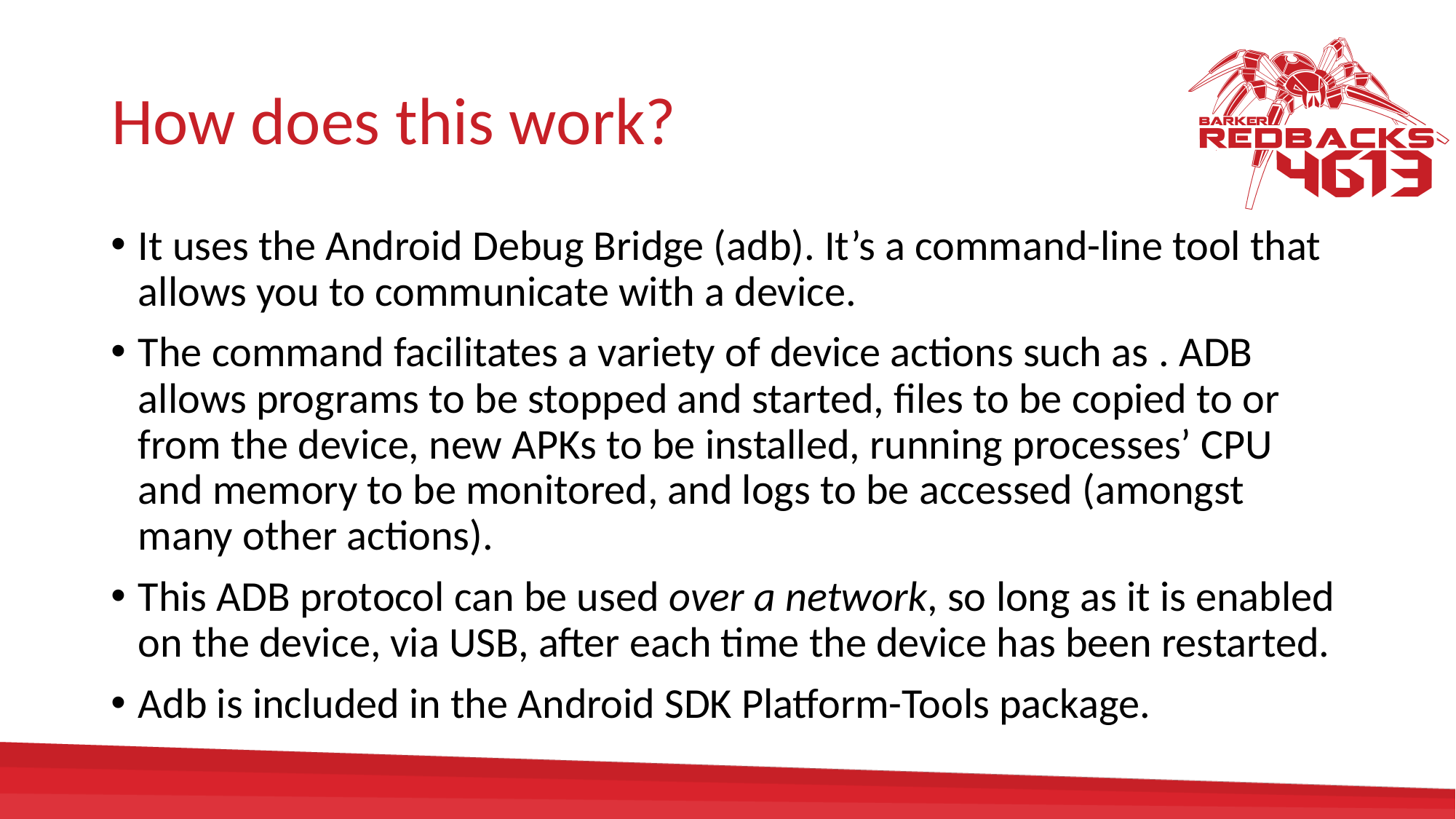

# How does this work?
It uses the Android Debug Bridge (adb). It’s a command-line tool that allows you to communicate with a device.
The command facilitates a variety of device actions such as . ADB allows programs to be stopped and started, files to be copied to or from the device, new APKs to be installed, running processes’ CPU and memory to be monitored, and logs to be accessed (amongst many other actions).
This ADB protocol can be used over a network, so long as it is enabled on the device, via USB, after each time the device has been restarted.
Adb is included in the Android SDK Platform-Tools package.